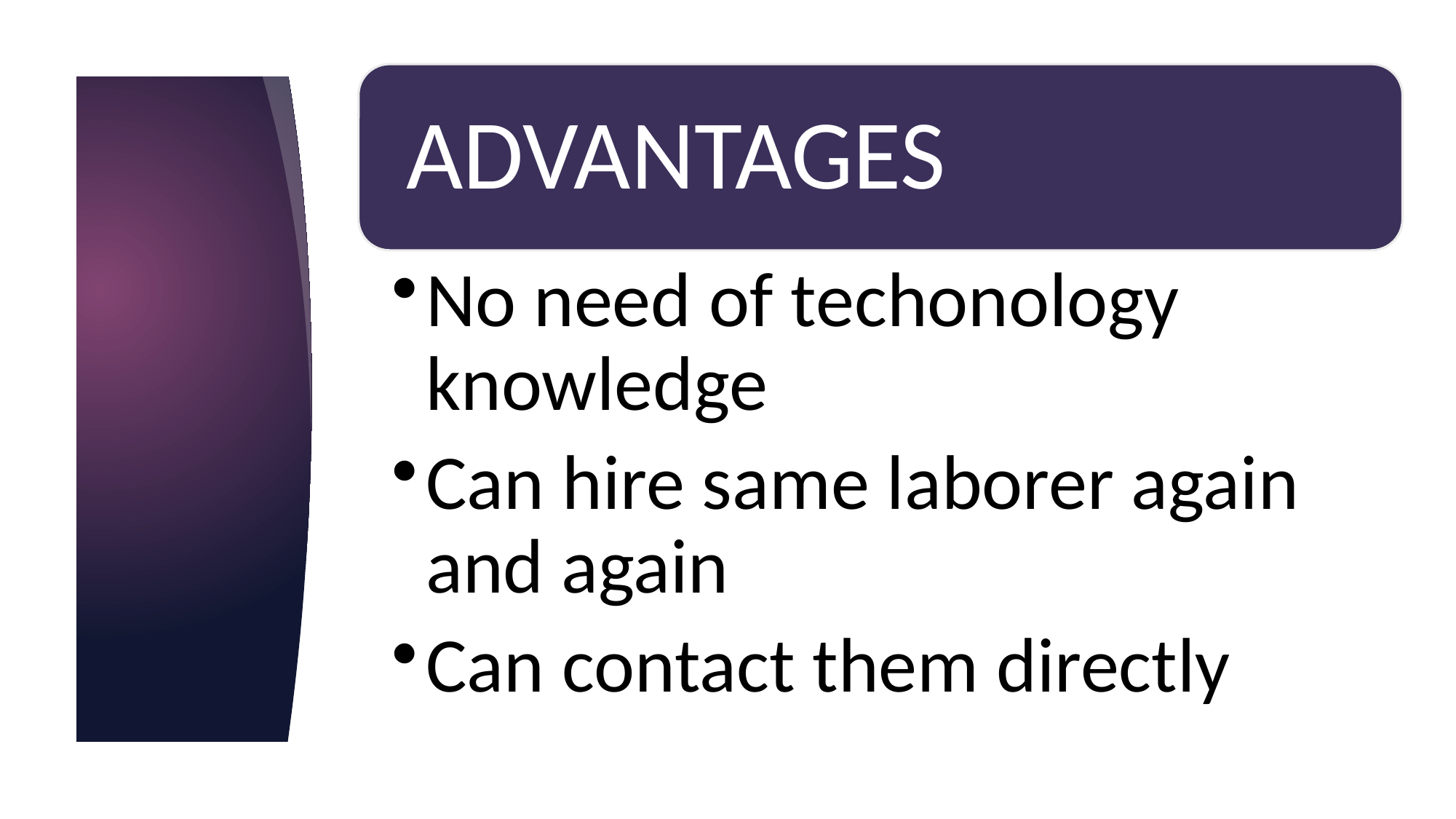

ADVANTAGES
No need of techonology knowledge
Can hire same laborer again and again
Can contact them directly